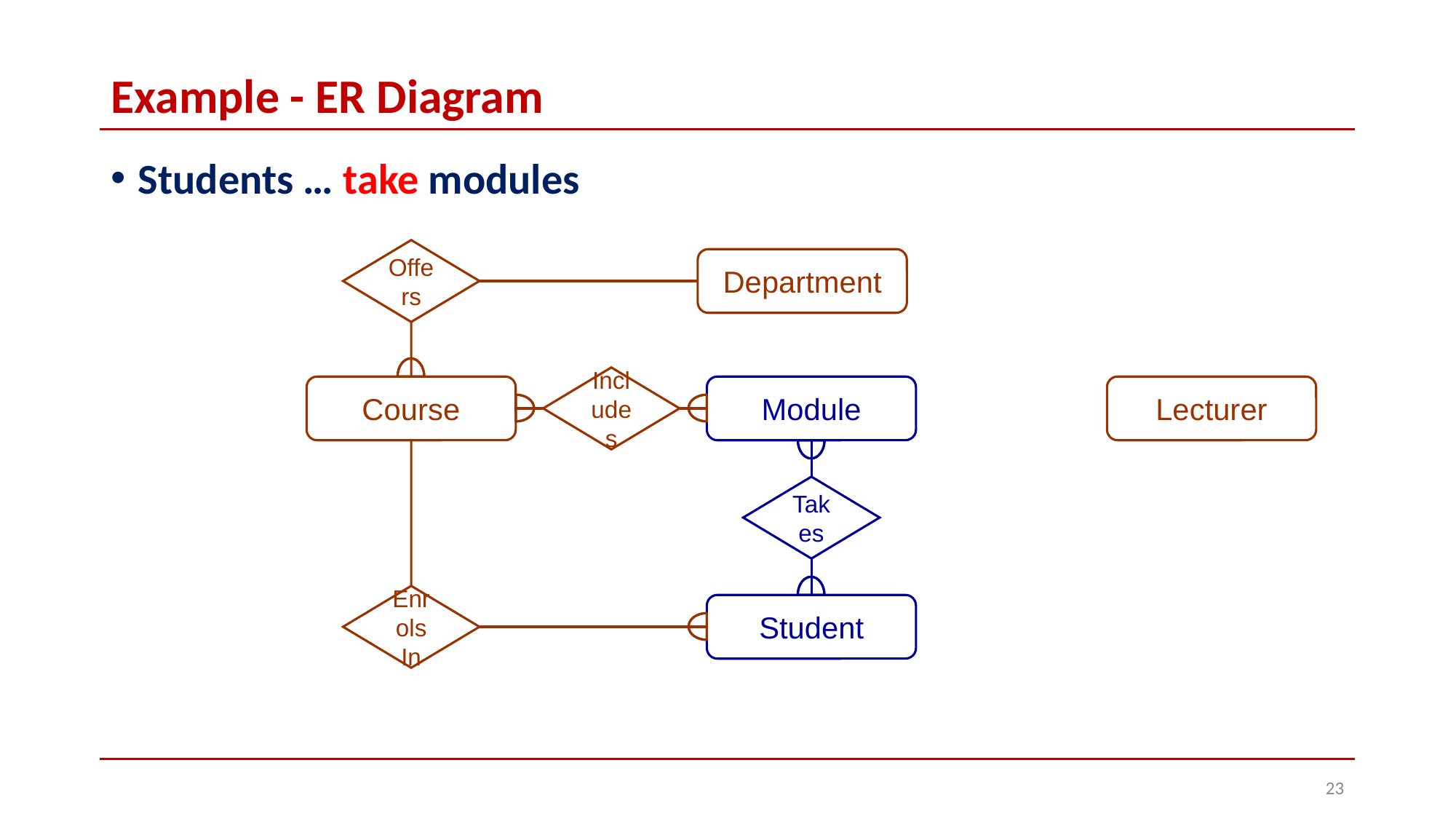

# Example - ER Diagram
Students … take modules

Offers
Department

Includes
Course
Module
Lecturer

Takes

Enrols In
Student

23